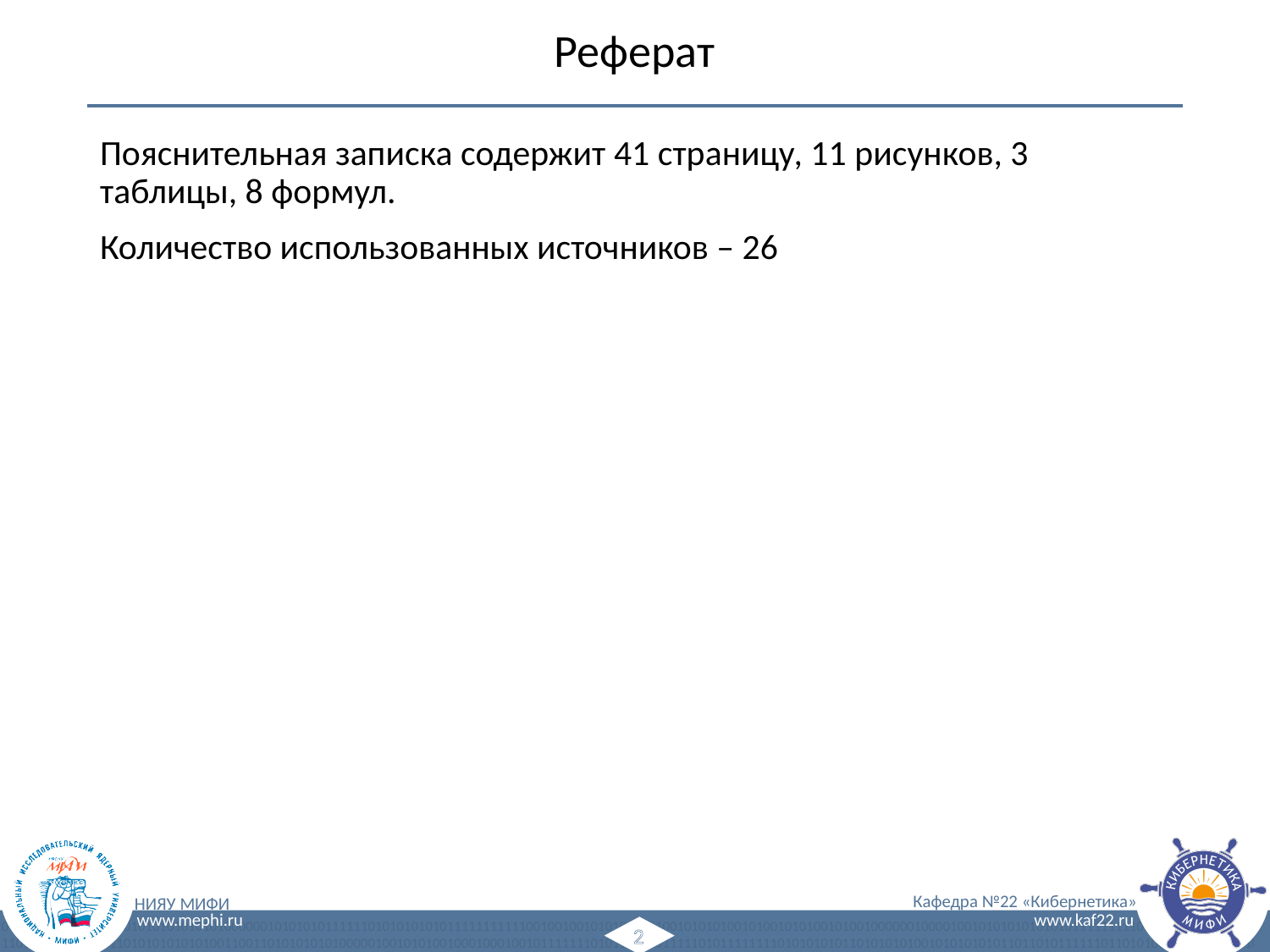

# Реферат
Пояснительная записка содержит 41 страницу, 11 рисунков, 3 таблицы, 8 формул.
Количество использованных источников – 26
2